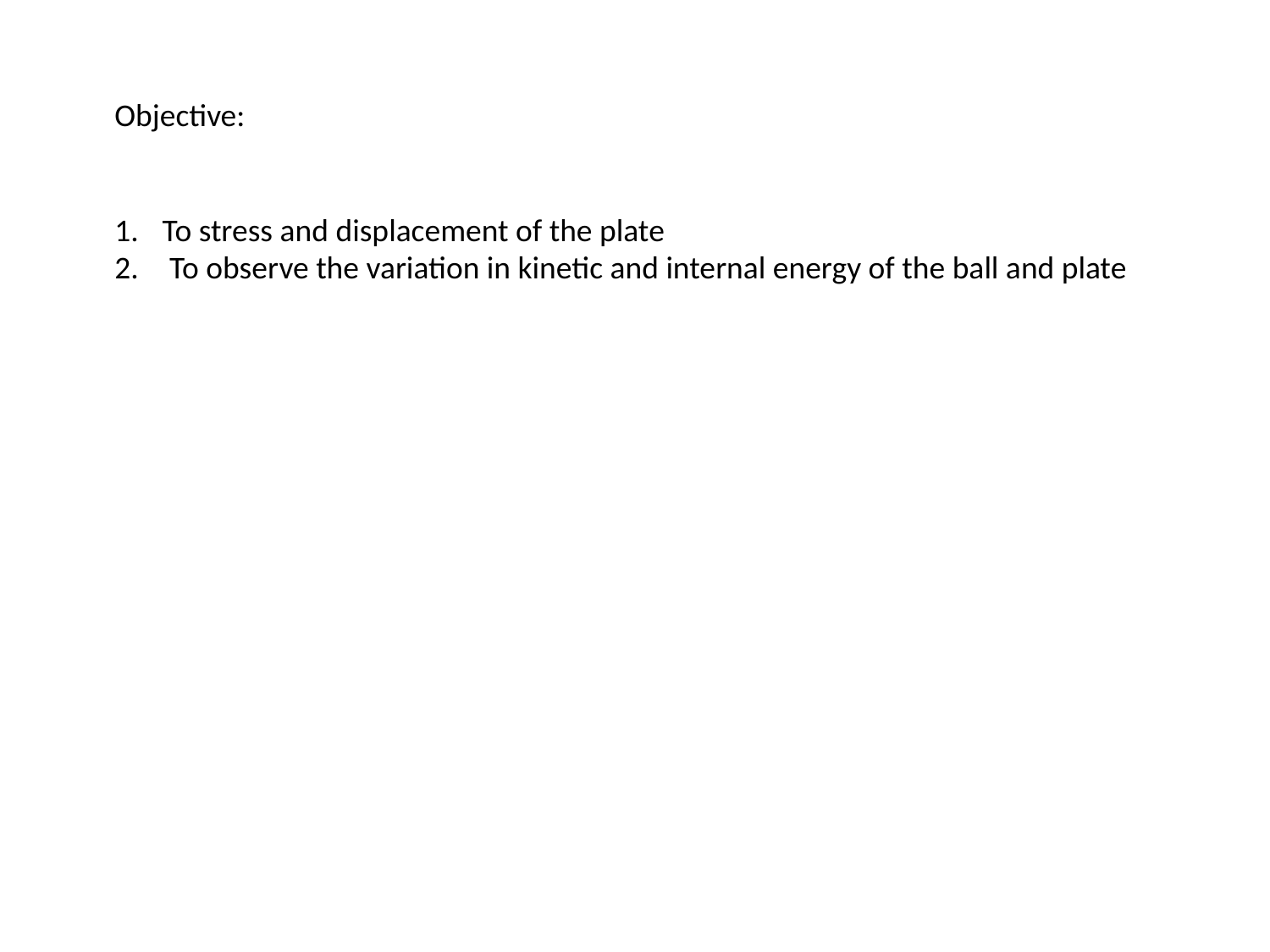

Objective:

To stress and displacement of the plate
 To observe the variation in kinetic and internal energy of the ball and plate